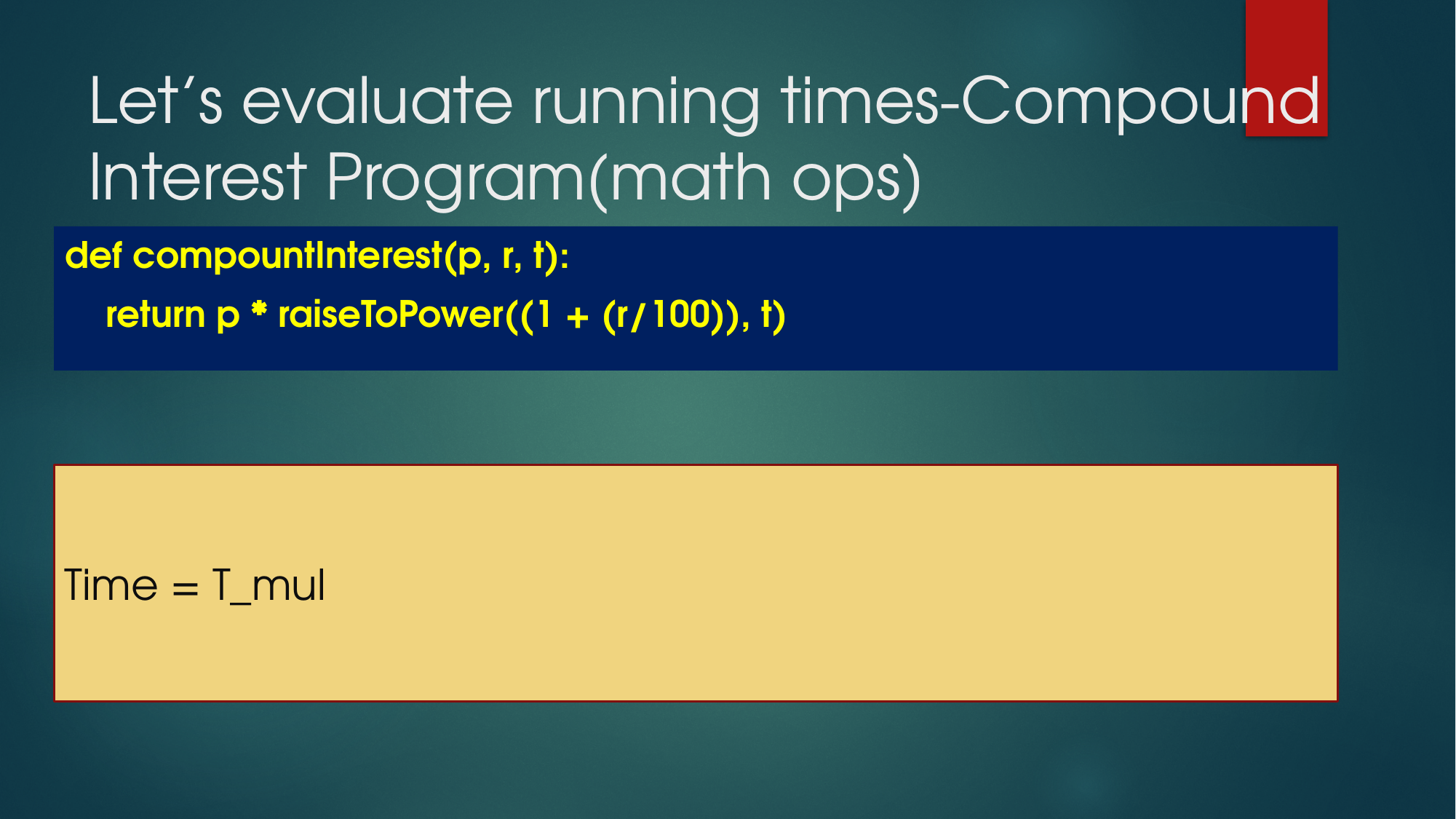

# Let’s evaluate running times-Compound Interest Program(math ops)
def compountInterest(p, r, t):
    return p * raiseToPower((1 + (r/100)), t)

Time = T_mul